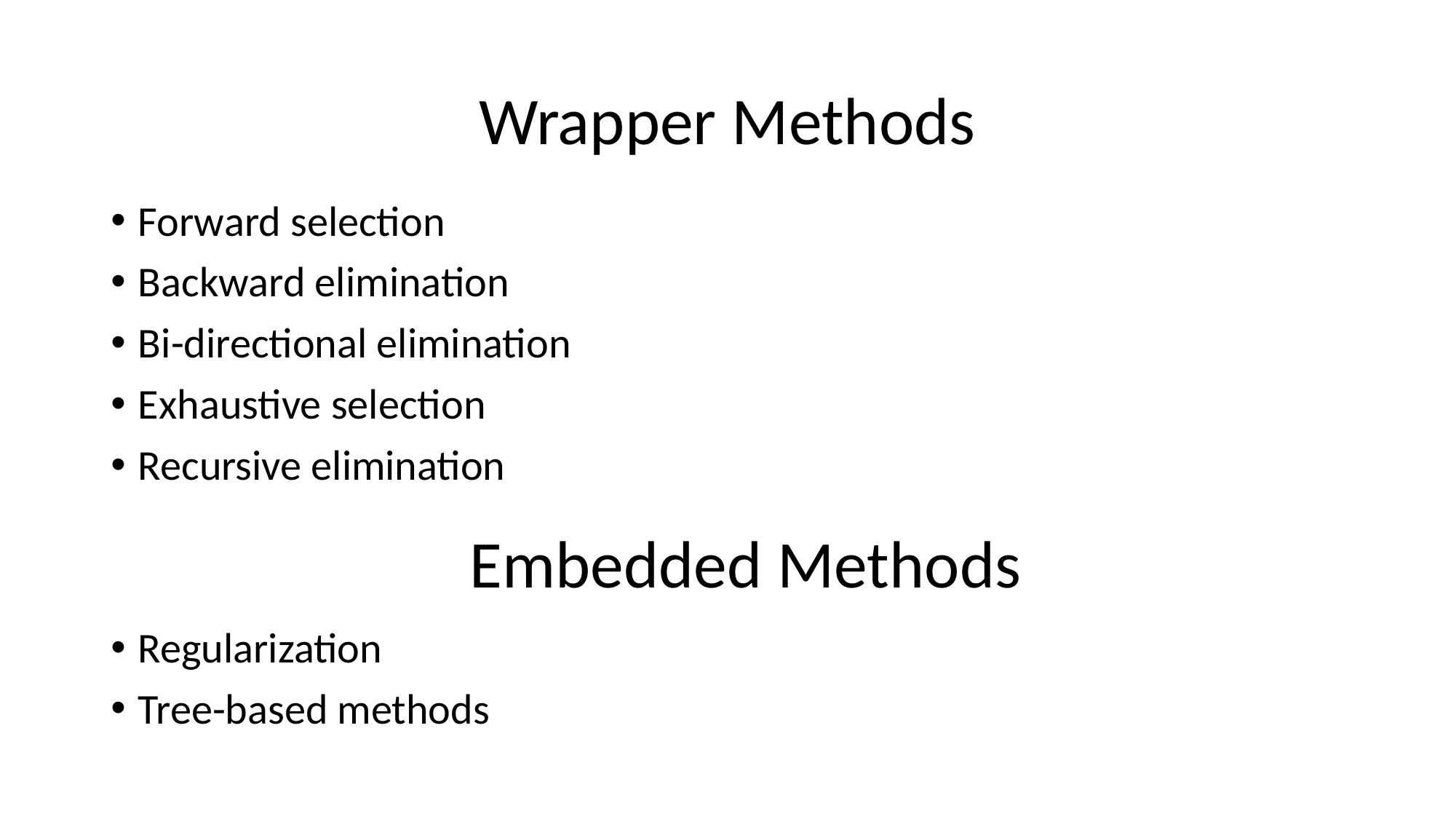

# Wrapper Methods
Forward selection
Backward elimination
Bi-directional elimination
Exhaustive selection
Recursive elimination
Embedded Methods
Regularization
Tree-based methods